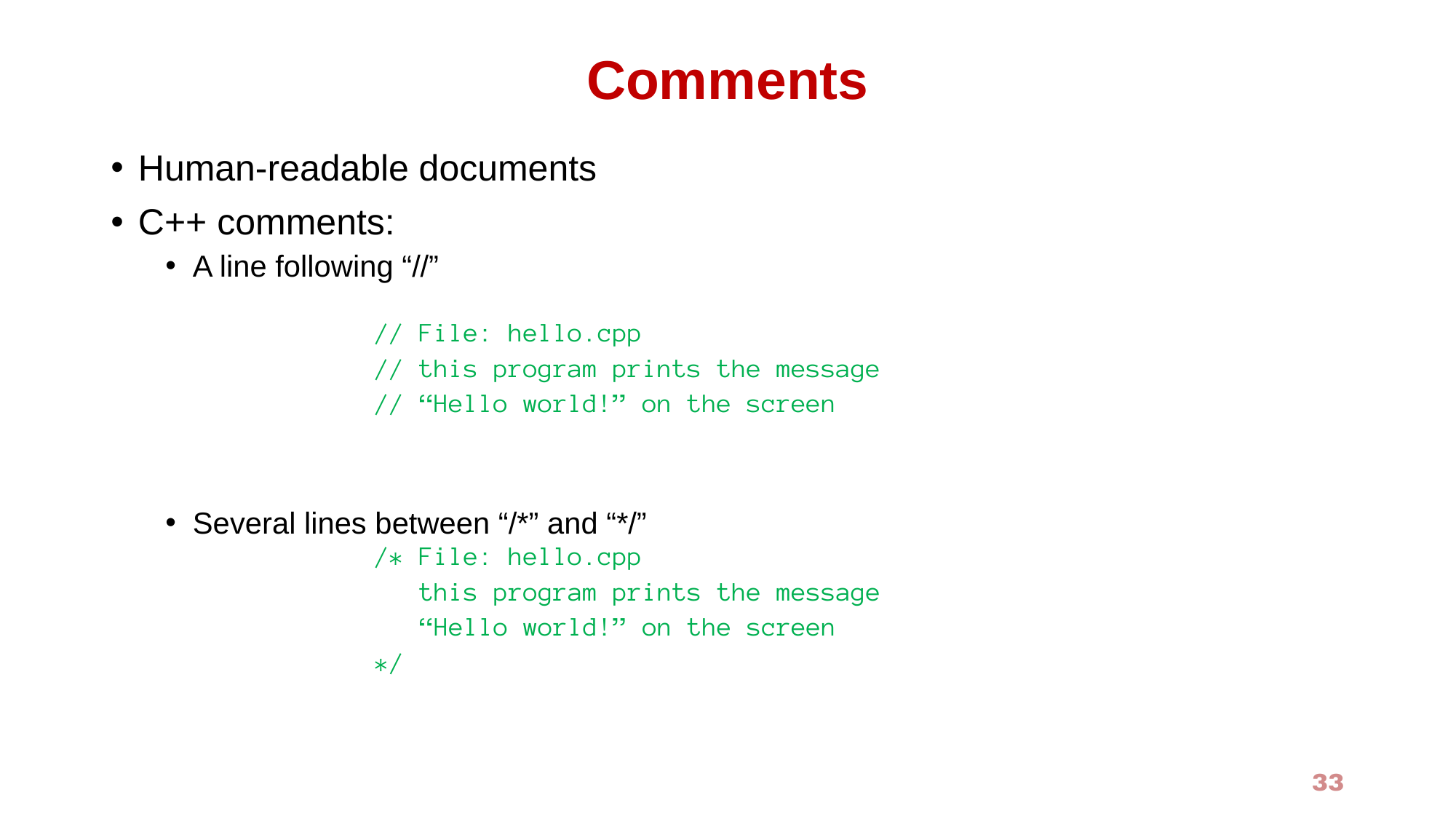

# Comments
Human-readable documents
C++ comments:
A line following “//”

Several lines between “/*” and “*/”
// File: hello.cpp
// this program prints the message
// “Hello world!” on the screen
/* File: hello.cpp
   this program prints the message
   “Hello world!” on the screen
*/
33